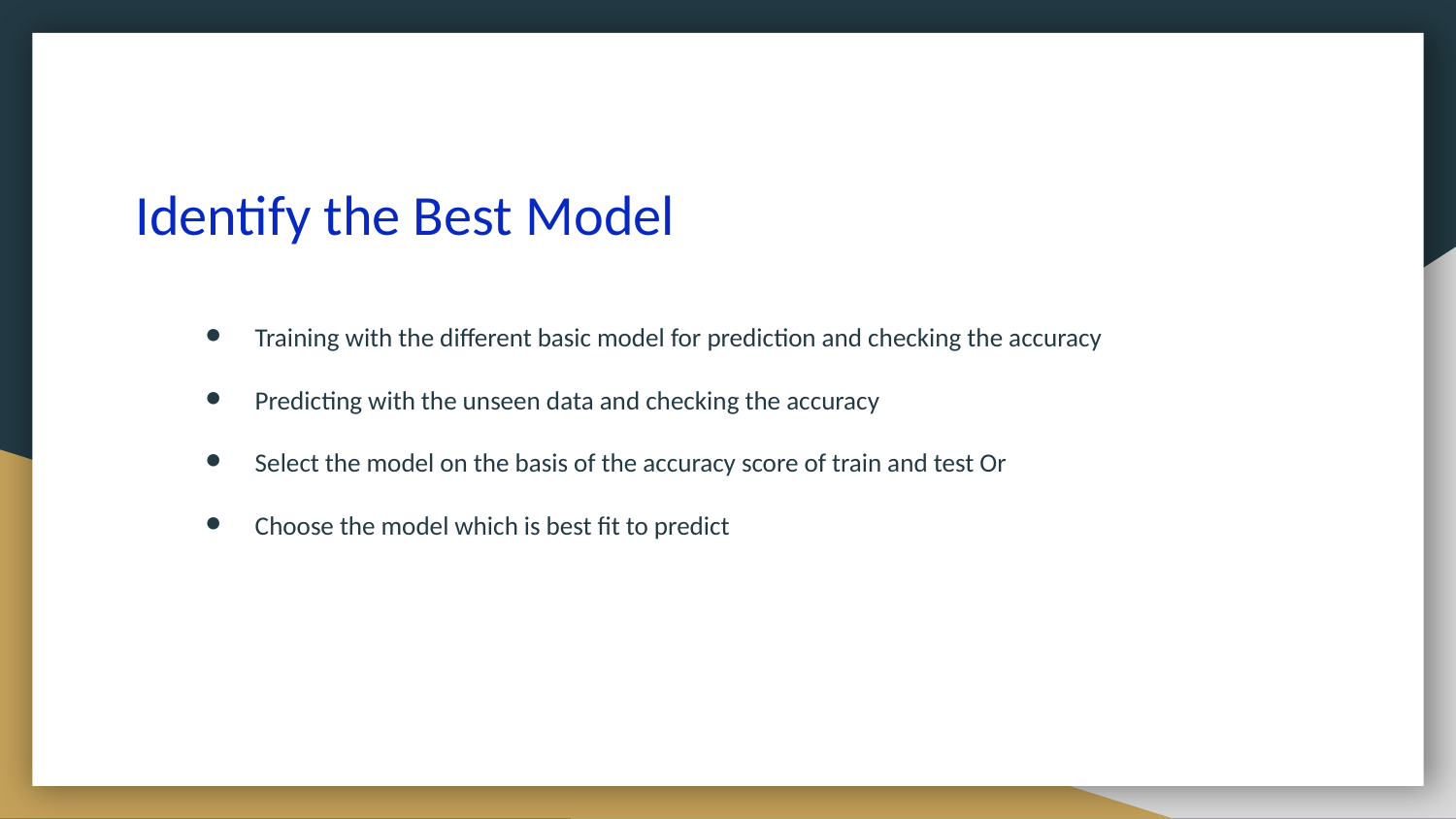

# Identify the Best Model
Training with the different basic model for prediction and checking the accuracy
Predicting with the unseen data and checking the accuracy
Select the model on the basis of the accuracy score of train and test Or
Choose the model which is best fit to predict